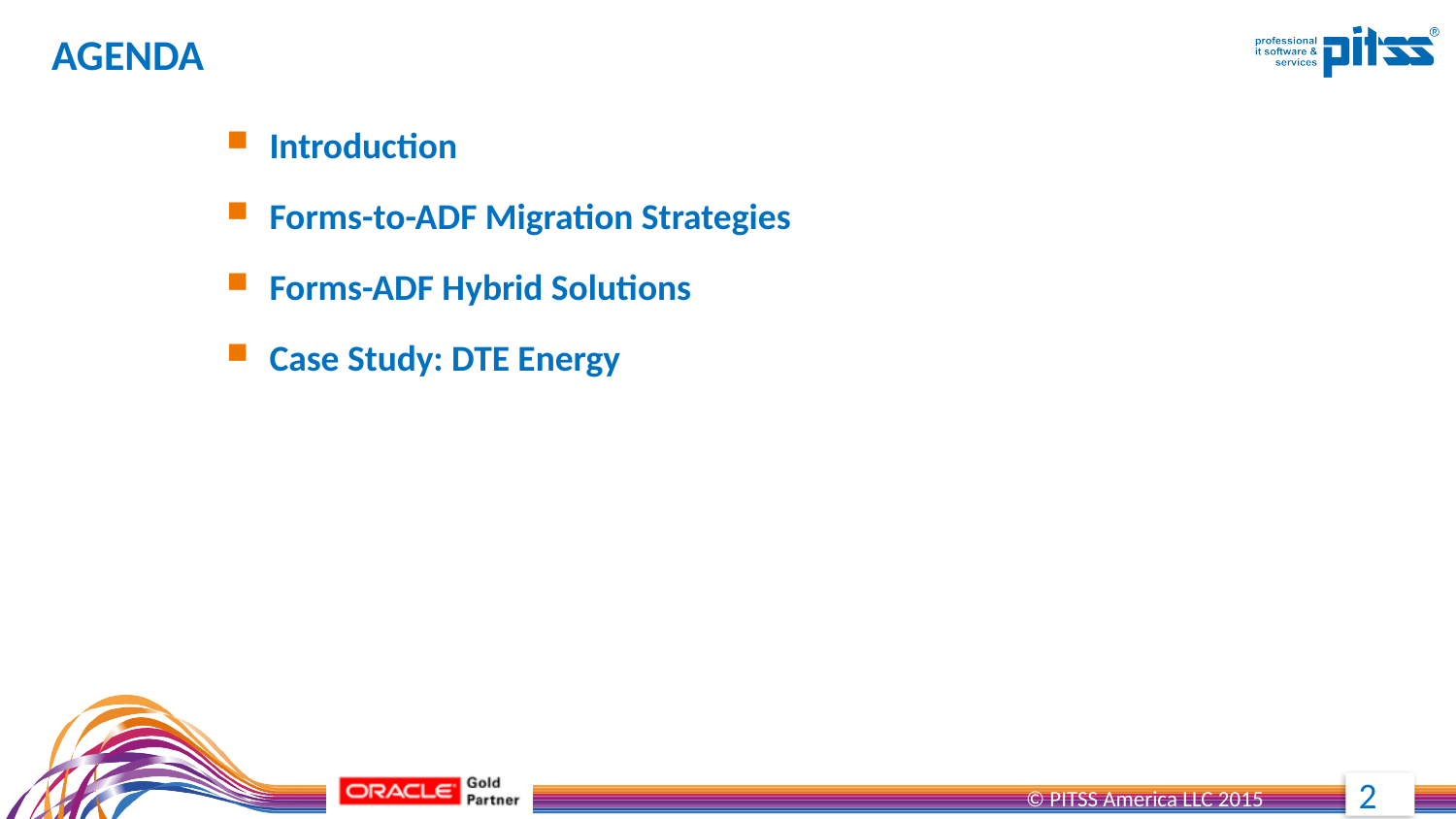

# Agenda
Introduction
Forms-to-ADF Migration Strategies
Forms-ADF Hybrid Solutions
Case Study: DTE Energy